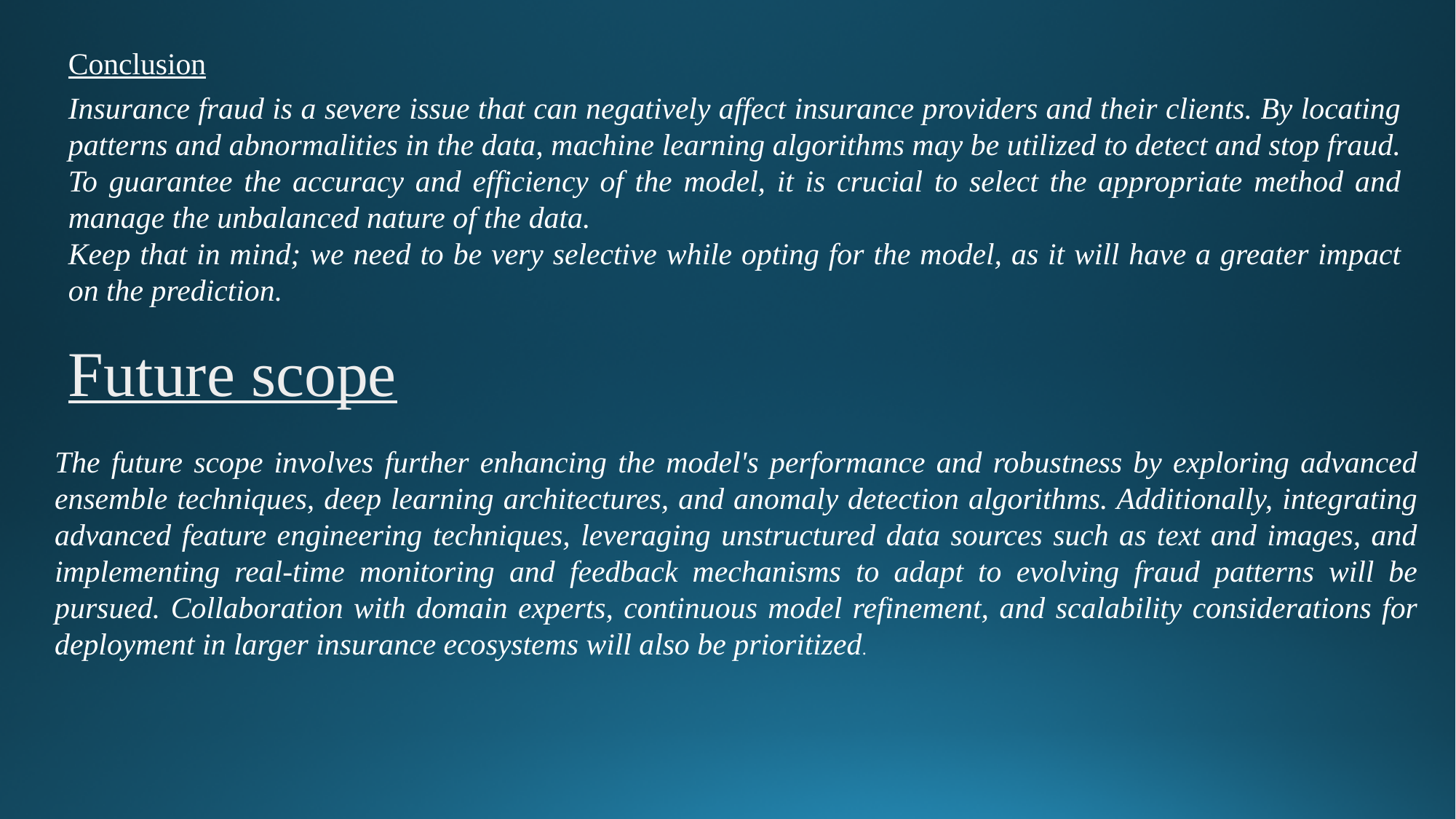

# Conclusion
Insurance fraud is a severe issue that can negatively affect insurance providers and their clients. By locating patterns and abnormalities in the data, machine learning algorithms may be utilized to detect and stop fraud. To guarantee the accuracy and efficiency of the model, it is crucial to select the appropriate method and manage the unbalanced nature of the data.
Keep that in mind; we need to be very selective while opting for the model, as it will have a greater impact on the prediction.
Future scope
The future scope involves further enhancing the model's performance and robustness by exploring advanced ensemble techniques, deep learning architectures, and anomaly detection algorithms. Additionally, integrating advanced feature engineering techniques, leveraging unstructured data sources such as text and images, and implementing real-time monitoring and feedback mechanisms to adapt to evolving fraud patterns will be pursued. Collaboration with domain experts, continuous model refinement, and scalability considerations for deployment in larger insurance ecosystems will also be prioritized.